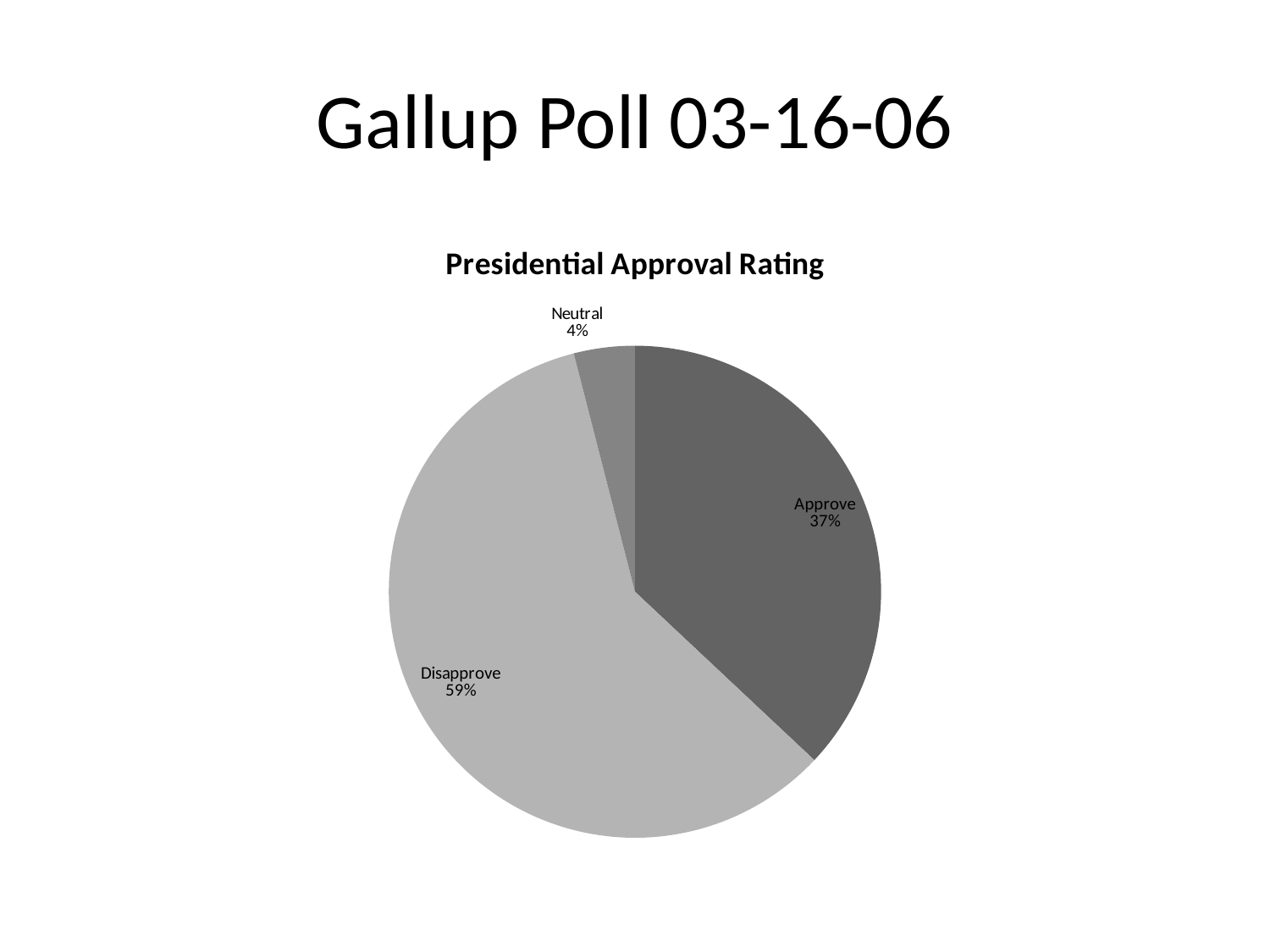

# Gallup Poll 03-16-06

### Chart: Presidential Approval Rating

| Category |  |
|---|---|
| Approve | 0.37000000000000016 |
| Disapprove | 0.5900000000000003 |
| Neutral | 0.04000000000000003 |